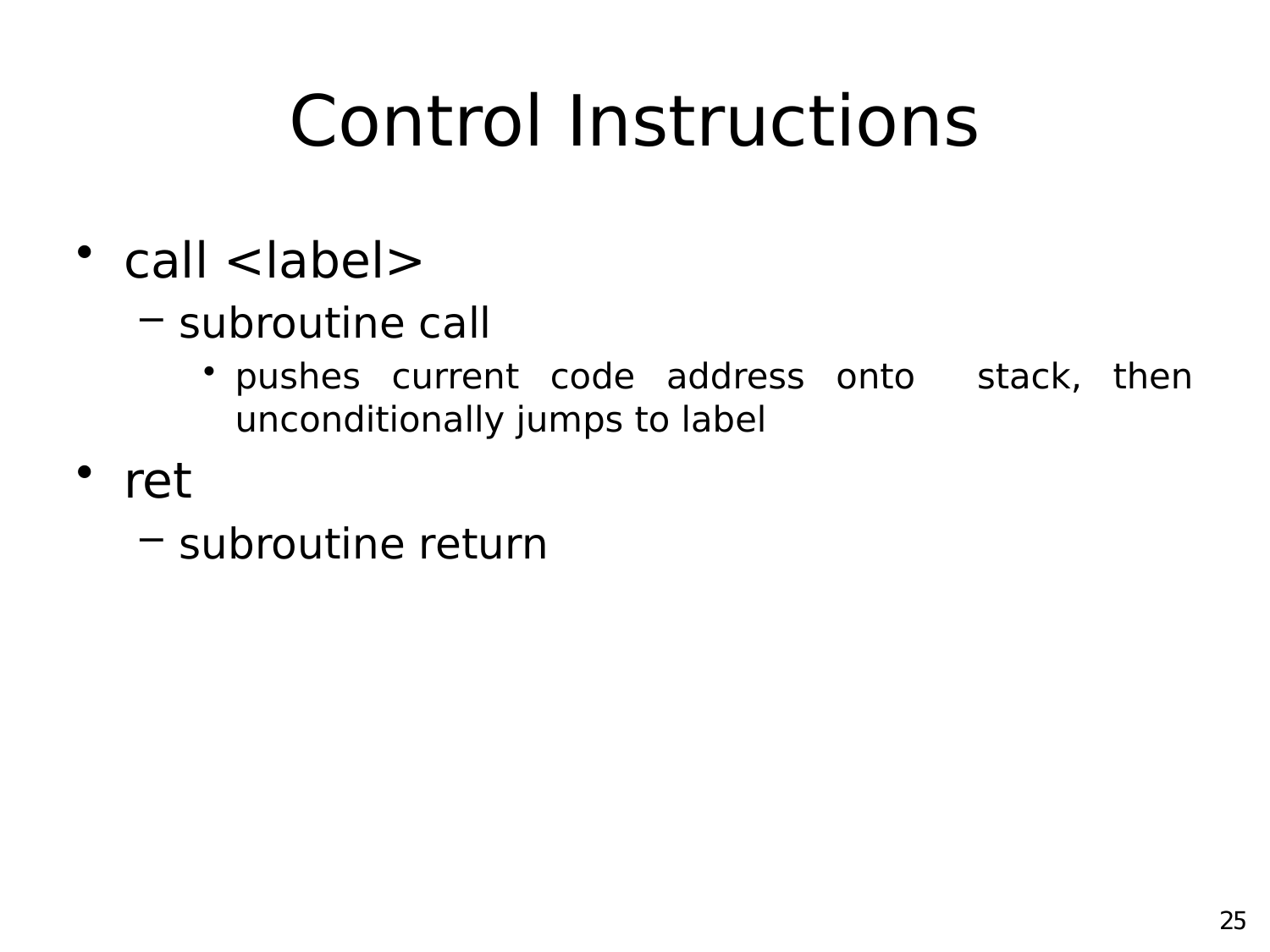

# Control Instructions
call <label>
subroutine call
pushes current code address onto  stack, then unconditionally jumps to label
ret
subroutine return